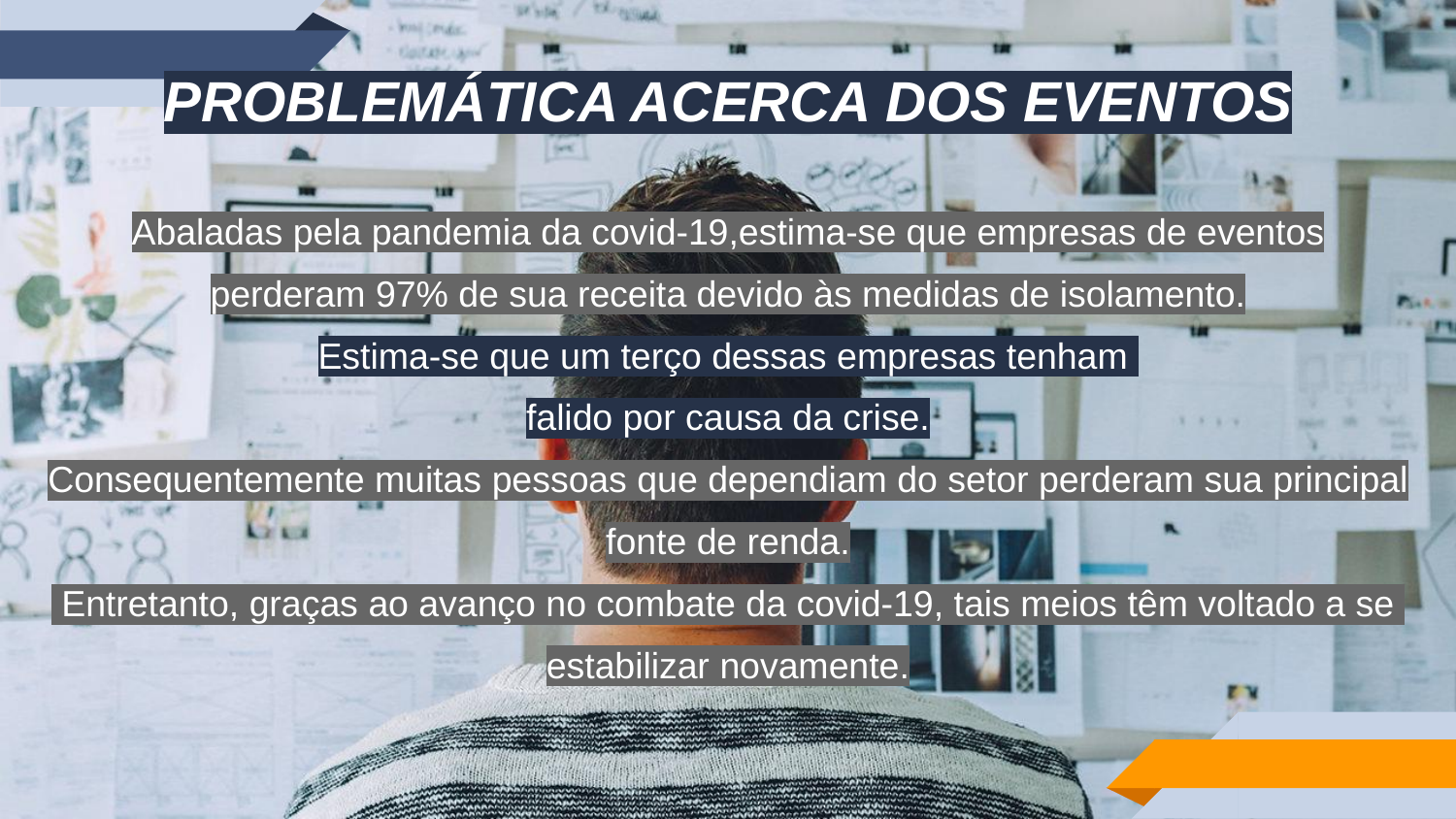

PROBLEMÁTICA ACERCA DOS EVENTOS
Abaladas pela pandemia da covid-19,estima-se que empresas de eventos
perderam 97% de sua receita devido às medidas de isolamento.
Estima-se que um terço dessas empresas tenham
falido por causa da crise.
Consequentemente muitas pessoas que dependiam do setor perderam sua principal fonte de renda.
 Entretanto, graças ao avanço no combate da covid-19, tais meios têm voltado a se
estabilizar novamente.